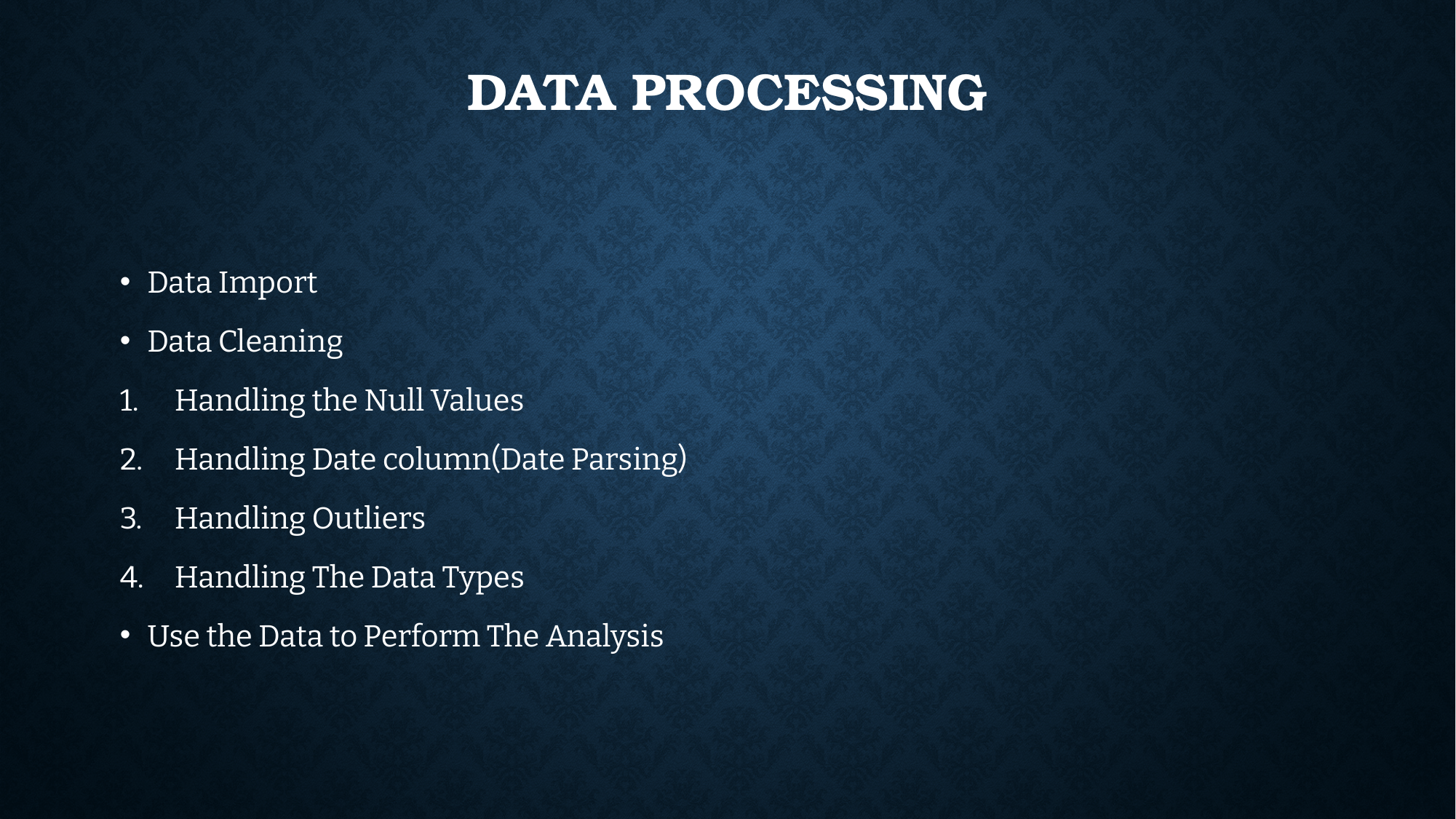

# Data Processing
Data Import
Data Cleaning
Handling the Null Values
Handling Date column(Date Parsing)
Handling Outliers
Handling The Data Types
Use the Data to Perform The Analysis